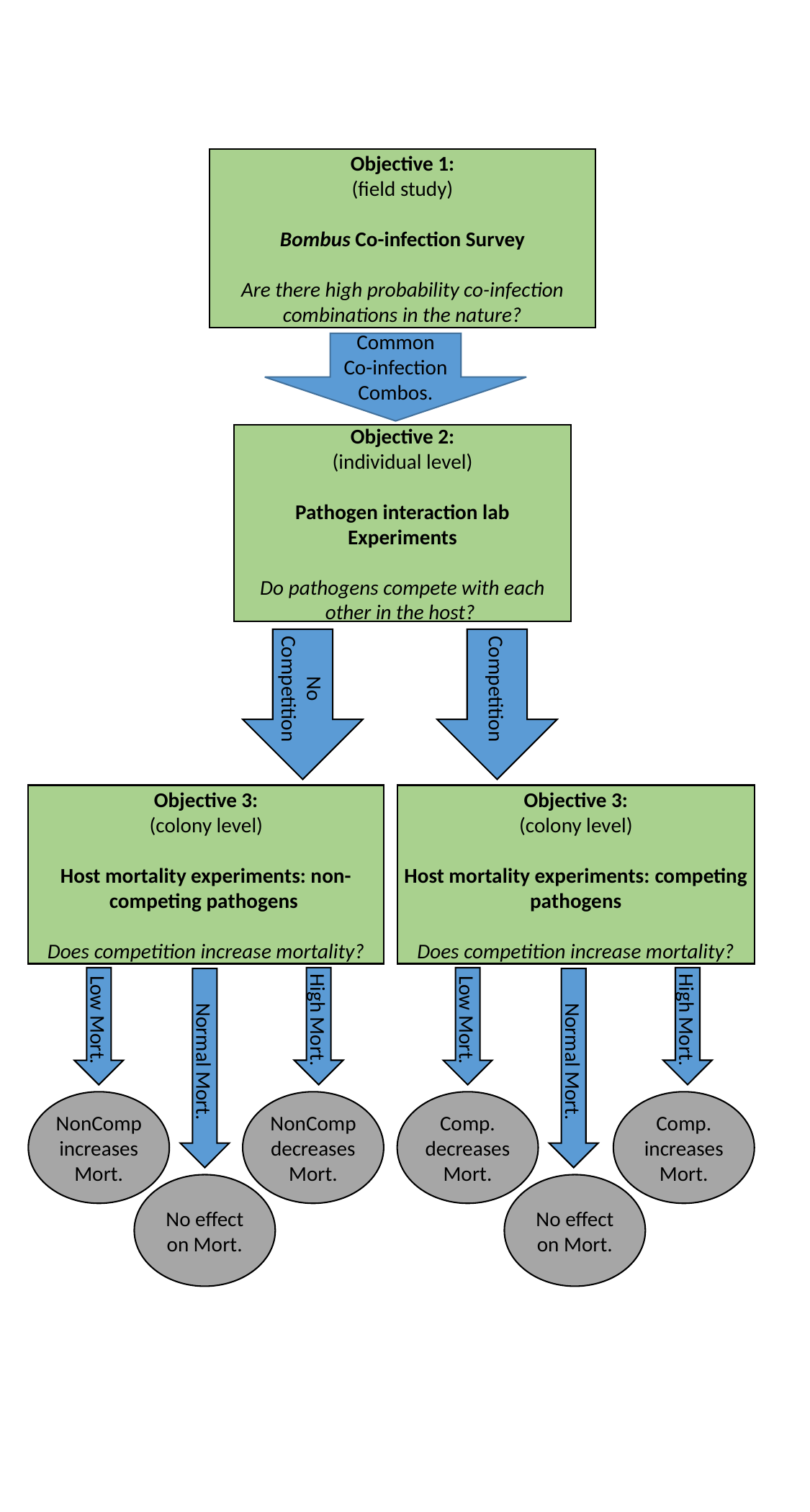

Objective 1:
(field study)

Bombus Co-infection Survey

Are there high probability co-infection combinations in the nature?
Common Co-infection Combos.
Objective 2:
(individual level)

Pathogen interaction lab Experiments

Do pathogens compete with each other in the host?
No Competition
Competition

Objective 3:
(colony level)

Host mortality experiments: non-competing pathogens

Does competition increase mortality?

Objective 3:
(colony level)

Host mortality experiments: competing pathogens

Does competition increase mortality?
High Mort.
High Mort.
Low Mort.
Low Mort.
Normal Mort.
Normal Mort.
NonComp increases Mort.
NonComp decreases Mort.
Comp. decreases Mort.
Comp. increases Mort.
No effect on Mort.
No effect on Mort.